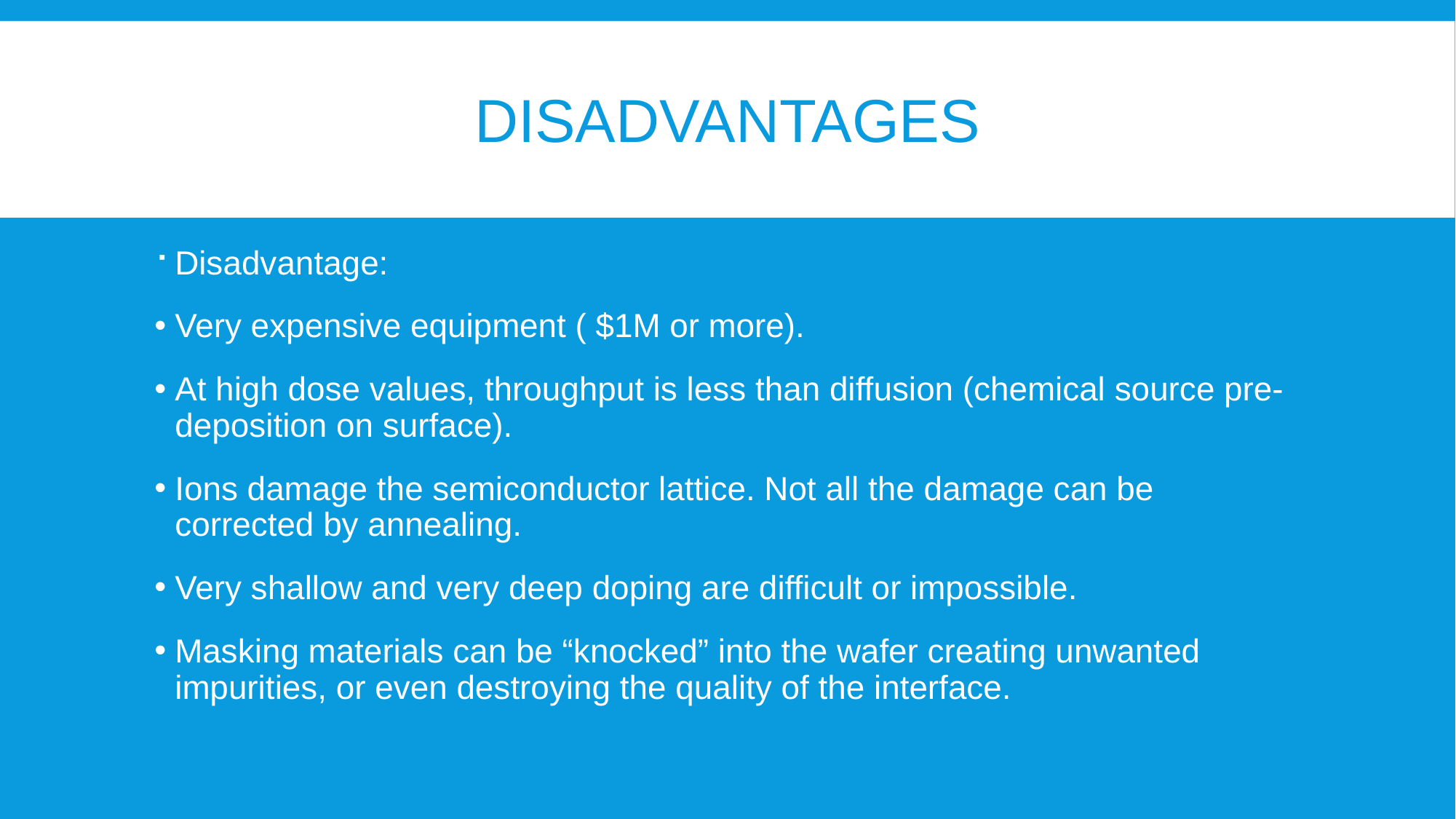

# Disadvantages
Disadvantage:
Very expensive equipment ( $1M or more).
At high dose values, throughput is less than diffusion (chemical source pre-deposition on surface).
Ions damage the semiconductor lattice. Not all the damage can be corrected by annealing.
Very shallow and very deep doping are difficult or impossible.
Masking materials can be “knocked” into the wafer creating unwanted impurities, or even destroying the quality of the interface.